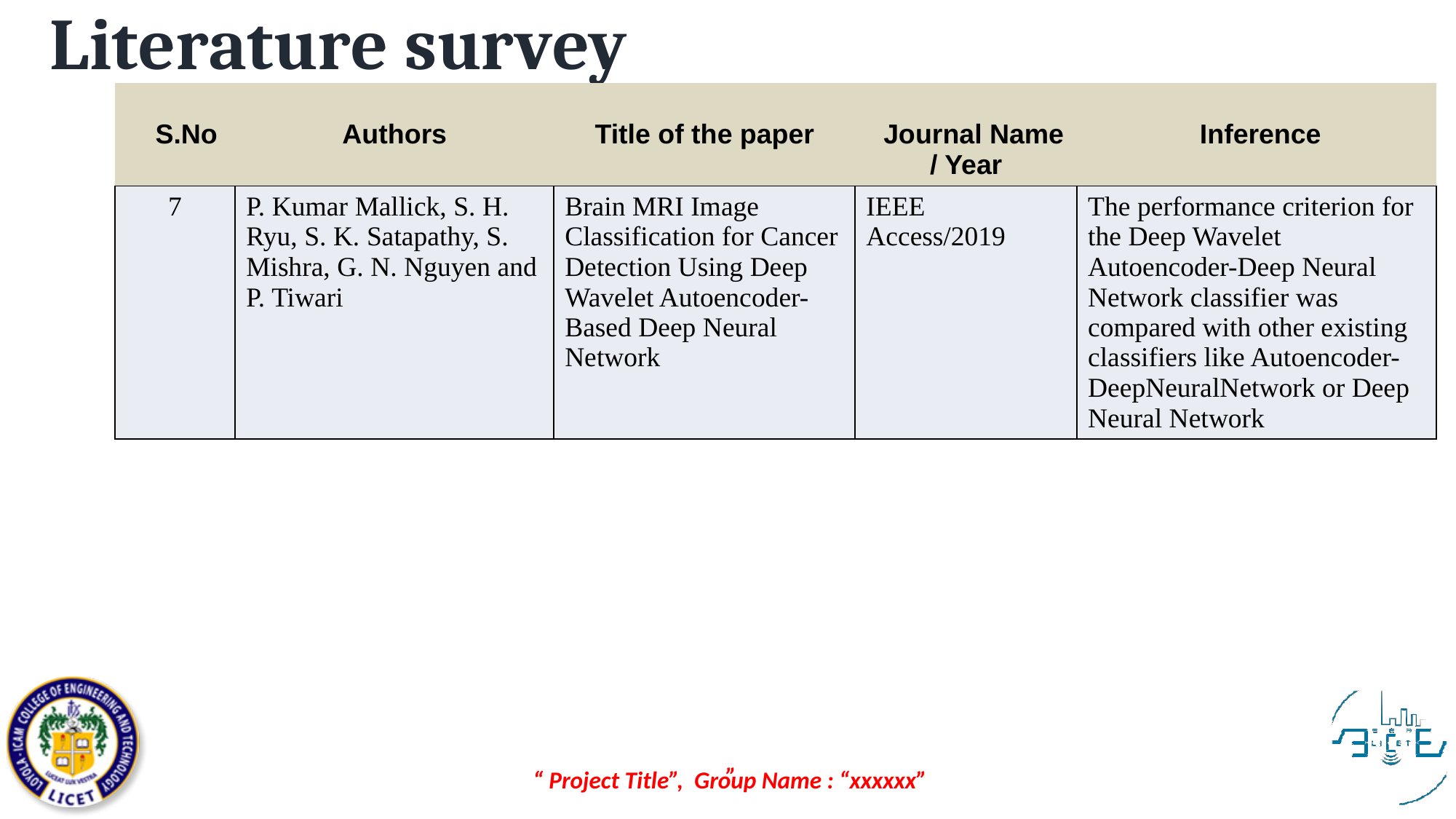

Literature survey

| S.No | Authors | Title of the paper | Journal Name / Year | Inference |
| --- | --- | --- | --- | --- |
| 7 | P. Kumar Mallick, S. H. Ryu, S. K. Satapathy, S. Mishra, G. N. Nguyen and P. Tiwari | Brain MRI Image Classification for Cancer Detection Using Deep Wavelet Autoencoder-Based Deep Neural Network | IEEE Access/2019 | The performance criterion for the Deep Wavelet Autoencoder-Deep Neural Network classifier was compared with other existing classifiers like Autoencoder-DeepNeuralNetwork or Deep Neural Network |
”
“ Project Title”,  Group Name : “xxxxxx”